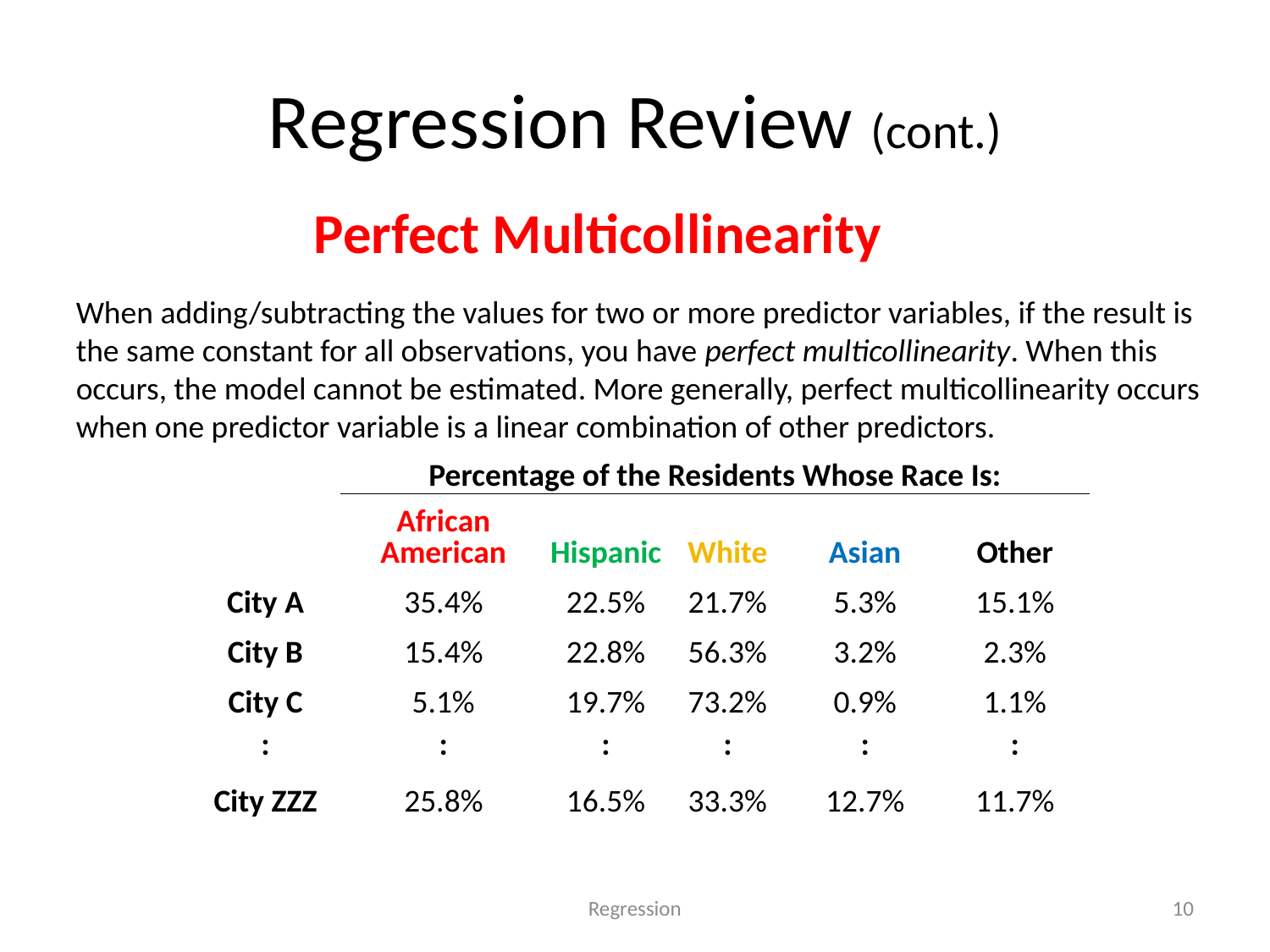

# Regression Review (cont.)
Perfect Multicollinearity

When adding/subtracting the values for two or more predictor variables, if the result is the same constant for all observations, you have perfect multicollinearity. When this occurs, the model cannot be estimated. More generally, perfect multicollinearity occurs when one predictor variable is a linear combination of other predictors.
|  | Percentage of the Residents Whose Race Is: |  |  |  |  |
| --- | --- | --- | --- | --- | --- |
|  | African American | Hispanic | White | Asian | Other |
| City A | 35.4% | 22.5% | 21.7% | 5.3% | 15.1% |
| City B | 15.4% | 22.8% | 56.3% | 3.2% | 2.3% |
| City C | 5.1% | 19.7% | 73.2% | 0.9% | 1.1% |
| ˸ | ˸ | ˸ | ˸ | ˸ | ˸ |
| City ZZZ | 25.8% | 16.5% | 33.3% | 12.7% | 11.7% |
Regression
10